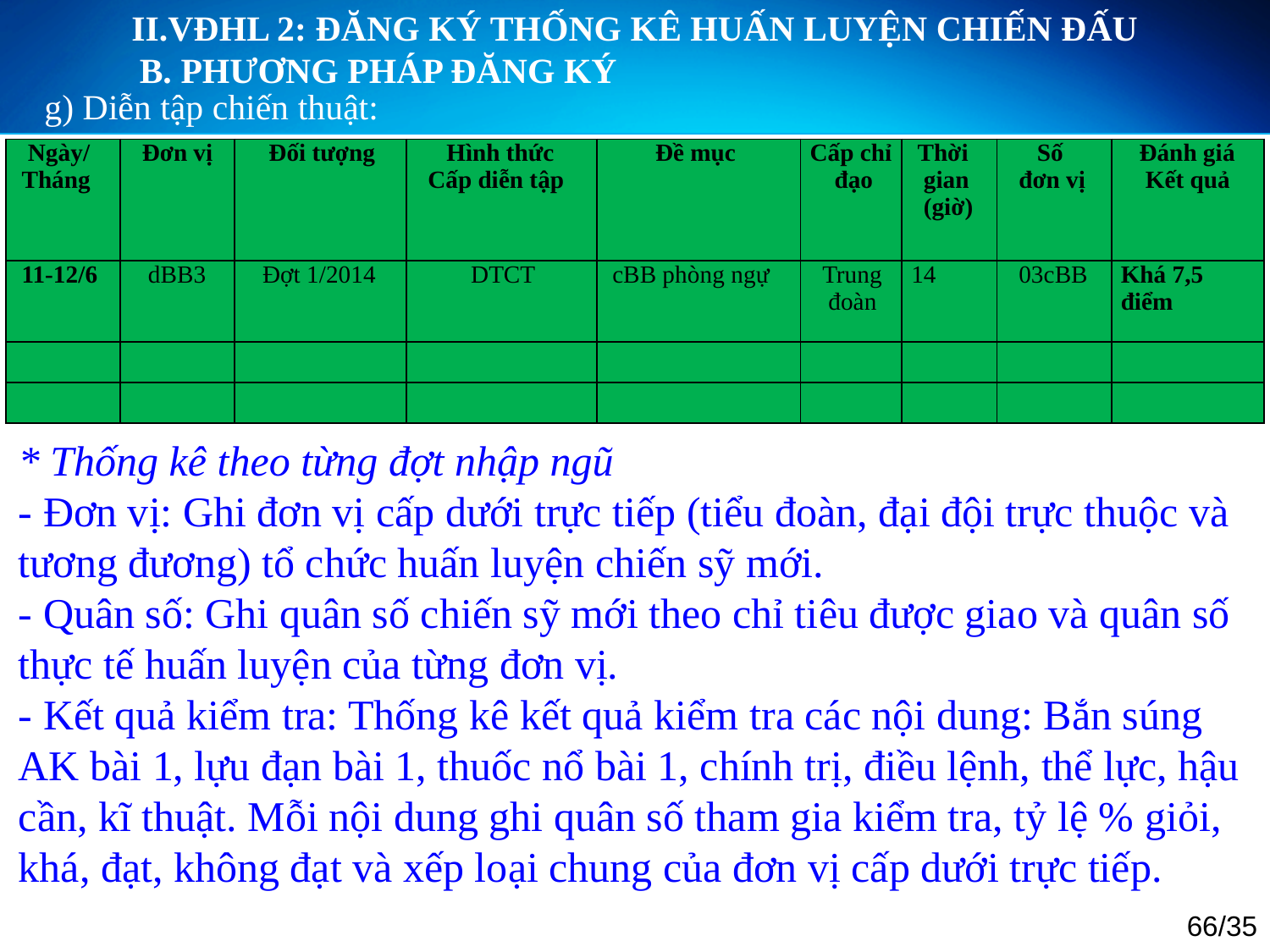

II.VĐHL 2: ĐĂNG KÝ THỐNG KÊ HUẤN LUYỆN CHIẾN ĐẤU
	B. PHƯƠNG PHÁP ĐĂNG KÝ
g) Diễn tập chiến thuật:
| Ngày/ Tháng | Đơn vị | Đối tượng | Hình thức Cấp diễn tập | Đề mục | Cấp chỉ đạo | Thời gian (giờ) | Số đơn vị | Đánh giá Kết quả |
| --- | --- | --- | --- | --- | --- | --- | --- | --- |
| 11-12/6 | dBB3 | Đợt 1/2014 | DTCT | cBB phòng ngự | Trung đoàn | 14 | 03cBB | Khá 7,5 điểm |
|  |  |  |  |  |  |  |  |  |
|  |  |  |  |  |  |  |  |  |
* Thống kê theo từng đợt nhập ngũ
- Đơn vị: Ghi đơn vị cấp dưới trực tiếp (tiểu đoàn, đại đội trực thuộc và tương đương) tổ chức huấn luyện chiến sỹ mới.
- Quân số: Ghi quân số chiến sỹ mới theo chỉ tiêu được giao và quân số thực tế huấn luyện của từng đơn vị.
- Kết quả kiểm tra: Thống kê kết quả kiểm tra các nội dung: Bắn súng AK bài 1, lựu đạn bài 1, thuốc nổ bài 1, chính trị, điều lệnh, thể lực, hậu cần, kĩ thuật. Mỗi nội dung ghi quân số tham gia kiểm tra, tỷ lệ % giỏi, khá, đạt, không đạt và xếp loại chung của đơn vị cấp dưới trực tiếp.
66/35